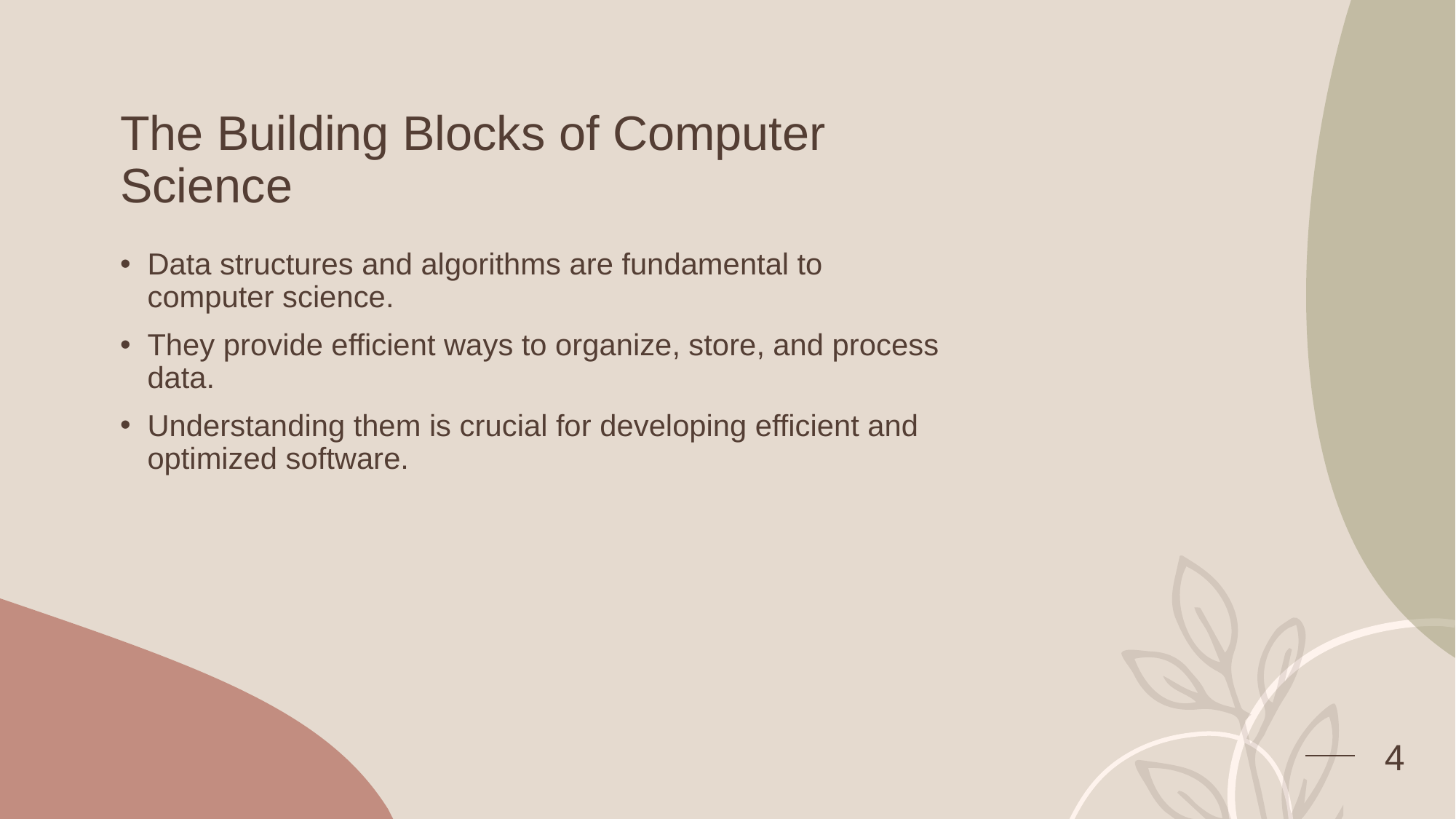

# The Building Blocks of Computer Science
Data structures and algorithms are fundamental to computer science.
They provide efficient ways to organize, store, and process data.
Understanding them is crucial for developing efficient and optimized software.
4